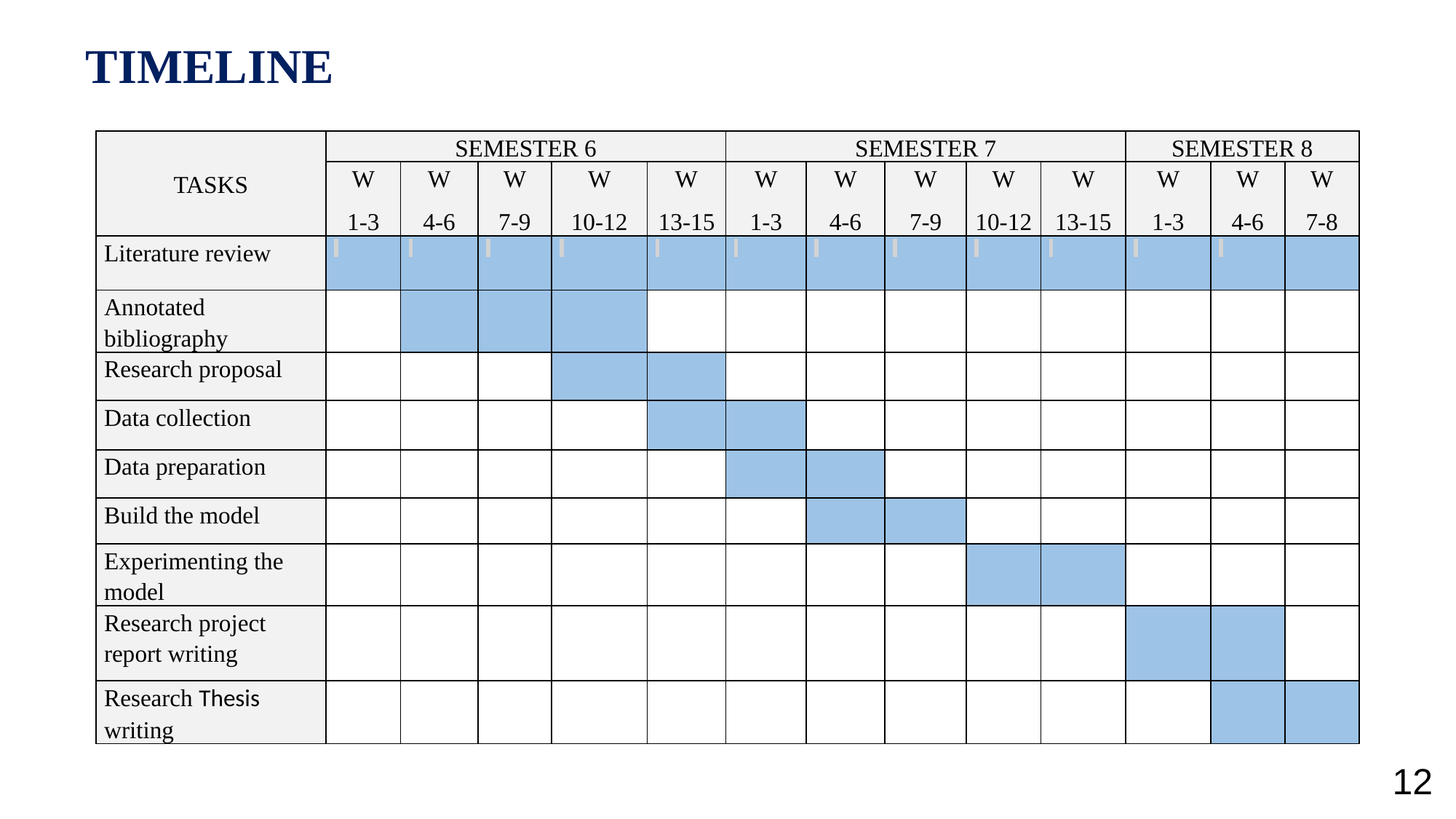

# TIMELINE
| TASKS | SEMESTER 6 |  |  |  |  | SEMESTER 7 |  |  |  |  | SEMESTER 8 |  |  |
| --- | --- | --- | --- | --- | --- | --- | --- | --- | --- | --- | --- | --- | --- |
|  | W 1-3 | W 4-6 | W 7-9 | W 10-12 | W 13-15 | W 1-3 | W 4-6 | W 7-9 | W 10-12 | W 13-15 | W 1-3 | W 4-6 | W 7-8 |
| Literature review |  |  |  |  |  |  |  |  |  |  |  |  |  |
| Annotated bibliography |  |  |  |  |  |  |  |  |  |  |  |  |  |
| Research proposal |  |  |  |  |  |  |  |  |  |  |  |  |  |
| Data collection |  |  |  |  |  |  |  |  |  |  |  |  |  |
| Data preparation |  |  |  |  |  |  |  |  |  |  |  |  |  |
| Build the model |  |  |  |  |  |  |  |  |  |  |  |  |  |
| Experimenting the model |  |  |  |  |  |  |  |  |  |  |  |  |  |
| Research project report writing |  |  |  |  |  |  |  |  |  |  |  |  |  |
| Research Thesis writing |  |  |  |  |  |  |  |  |  |  |  |  |  |
12